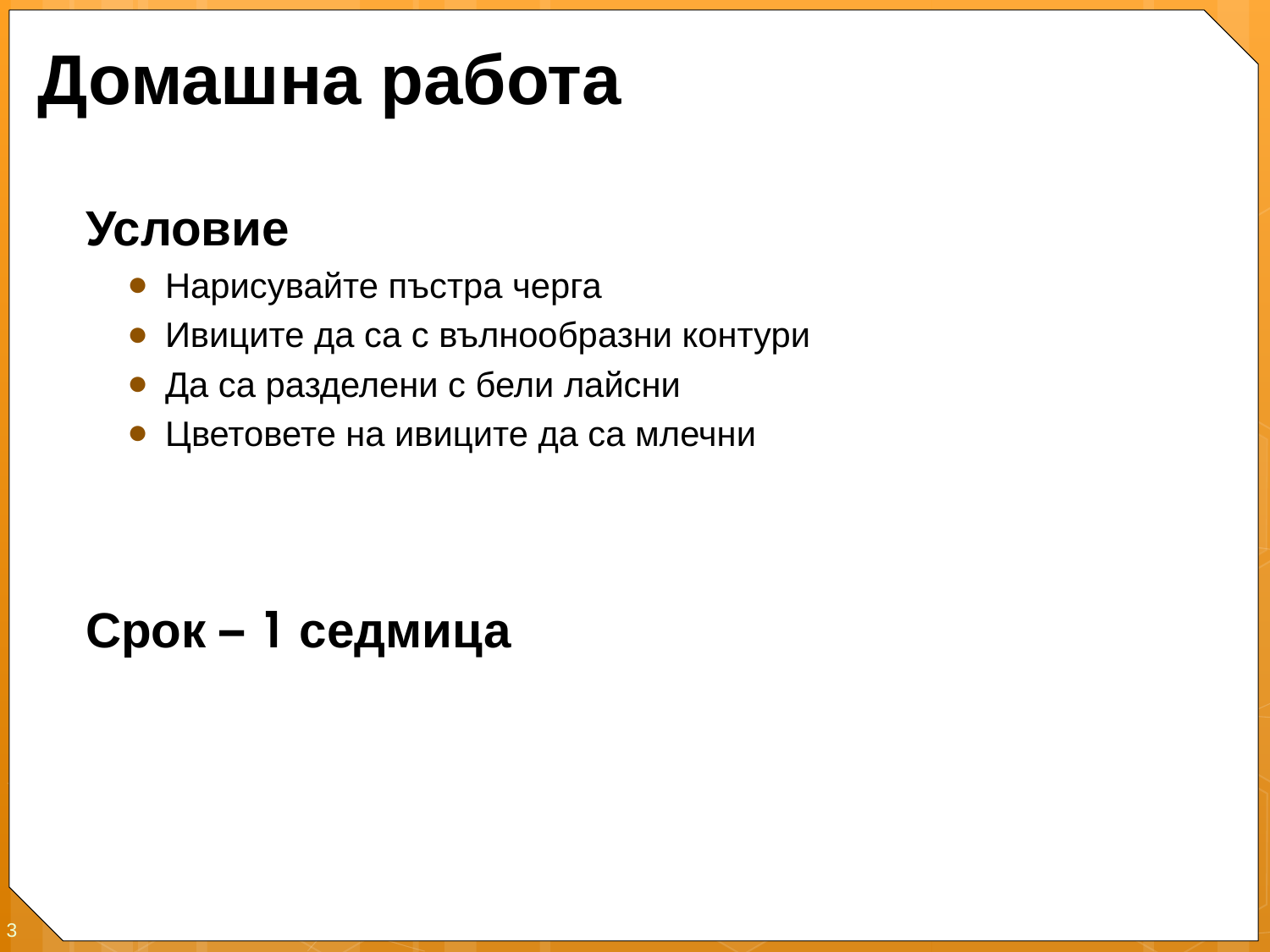

# Домашна работа
Условие
Нарисувайте пъстра черга
Ивиците да са с вълнообразни контури
Да са разделени с бели лайсни
Цветовете на ивиците да са млечни

Срок – 1 седмица